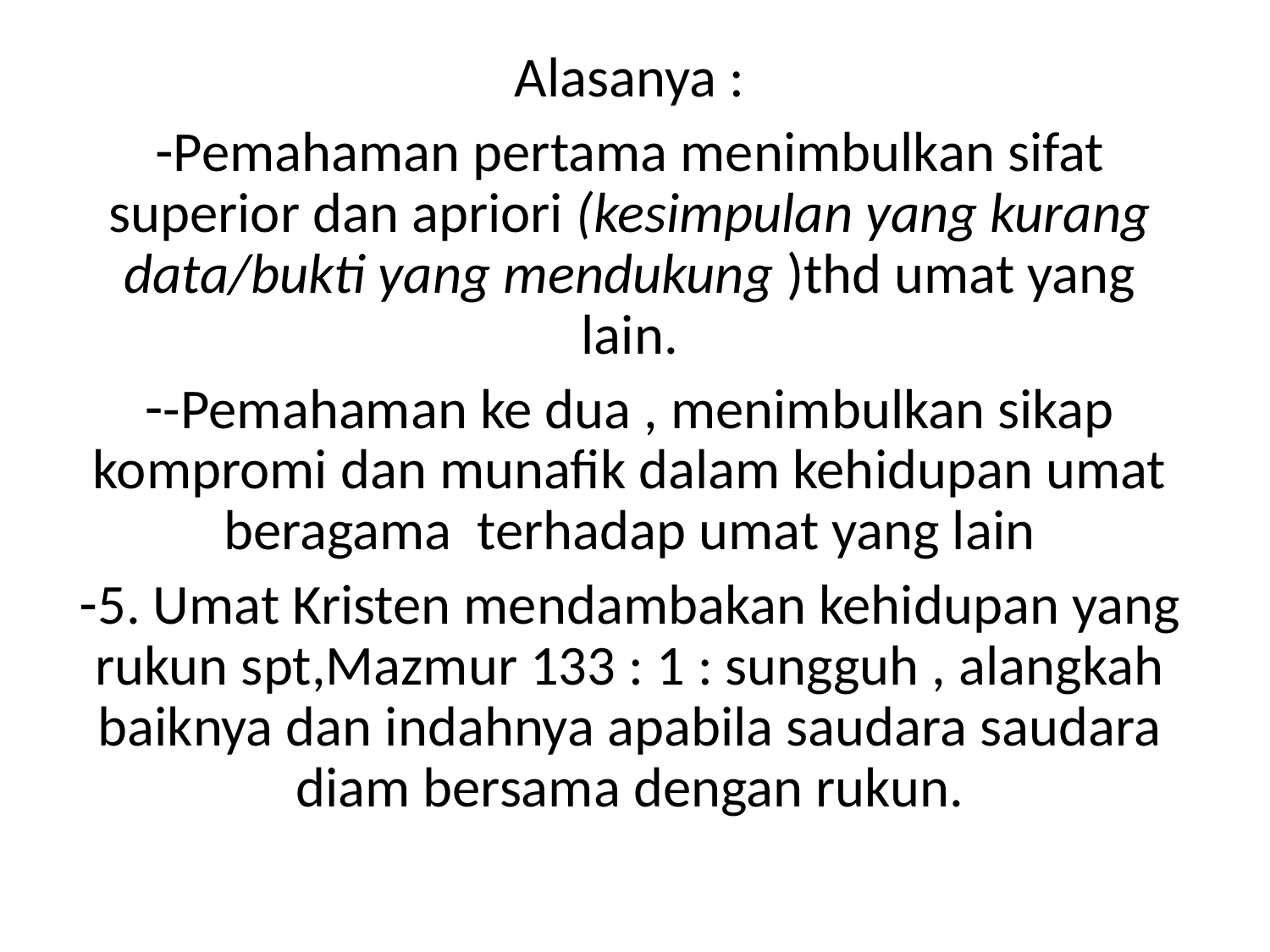

Alasanya :
Pemahaman pertama menimbulkan sifat superior dan apriori (kesimpulan yang kurang data/bukti yang mendukung )thd umat yang lain.
-Pemahaman ke dua , menimbulkan sikap kompromi dan munafik dalam kehidupan umat beragama  terhadap umat yang lain
5. Umat Kristen mendambakan kehidupan yang rukun spt,Mazmur 133 : 1 : sungguh , alangkah baiknya dan indahnya apabila saudara saudara diam bersama dengan rukun.